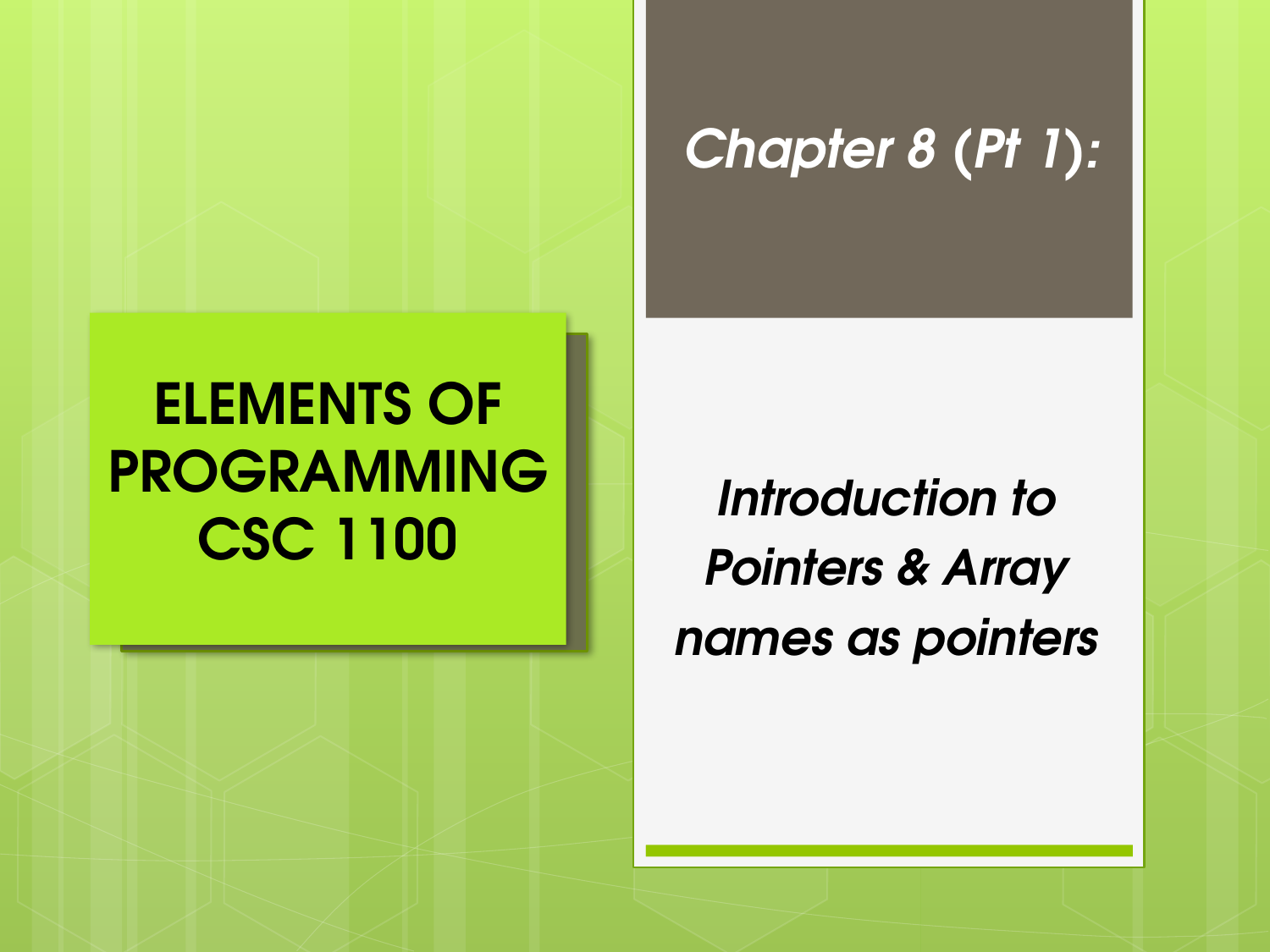

Chapter 8 (Pt 1):

ELEMENTS OF PROGRAMMING
CSC 1100

Introduction to Pointers & Array names as pointers